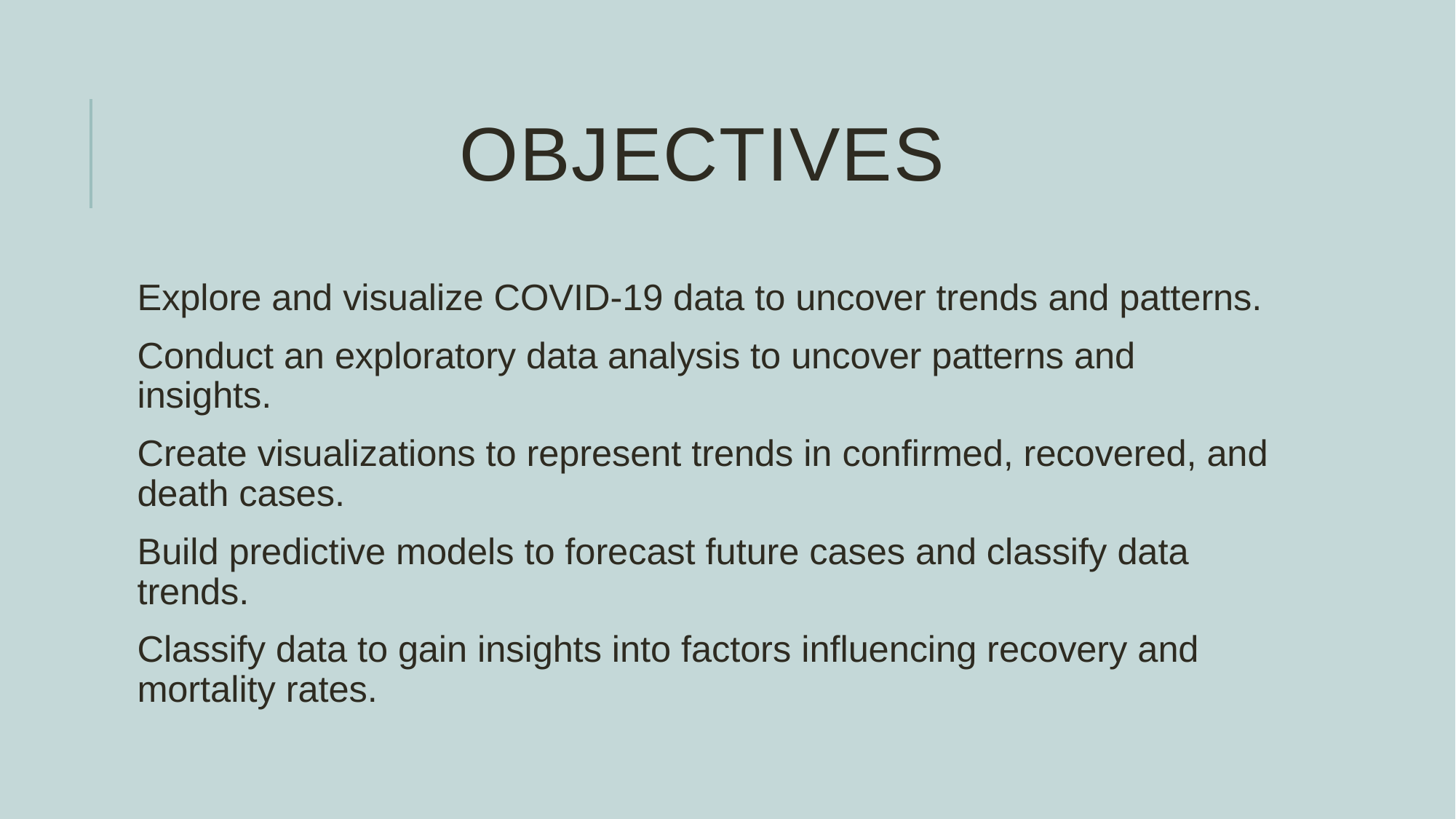

# OBJECTIVES
Explore and visualize COVID-19 data to uncover trends and patterns.
Conduct an exploratory data analysis to uncover patterns and insights.
Create visualizations to represent trends in confirmed, recovered, and death cases.
Build predictive models to forecast future cases and classify data trends.
Classify data to gain insights into factors influencing recovery and mortality rates.